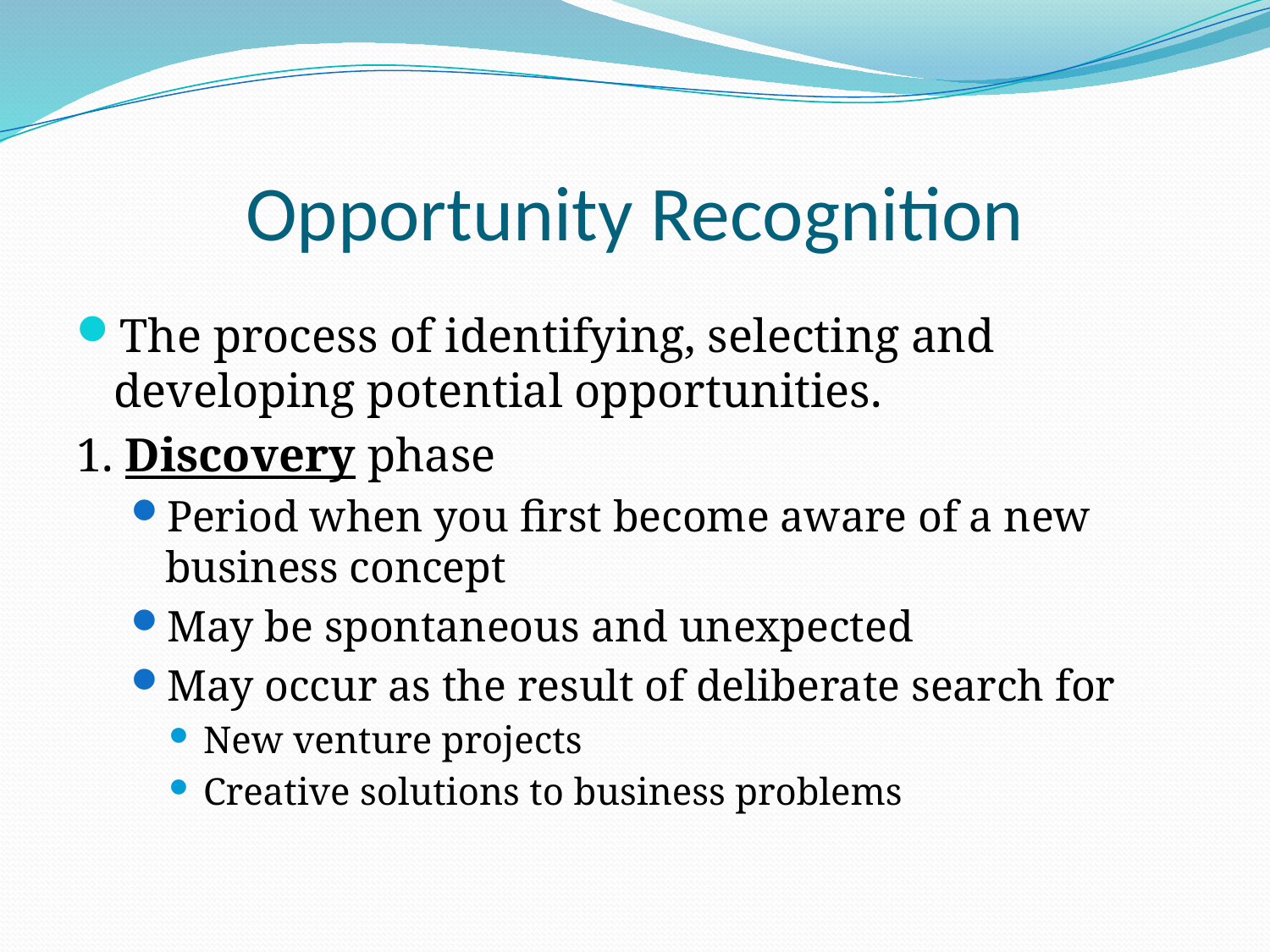

# Opportunity Recognition
The process of identifying, selecting and developing potential opportunities.
1. Discovery phase
Period when you first become aware of a new business concept
May be spontaneous and unexpected
May occur as the result of deliberate search for
New venture projects
Creative solutions to business problems